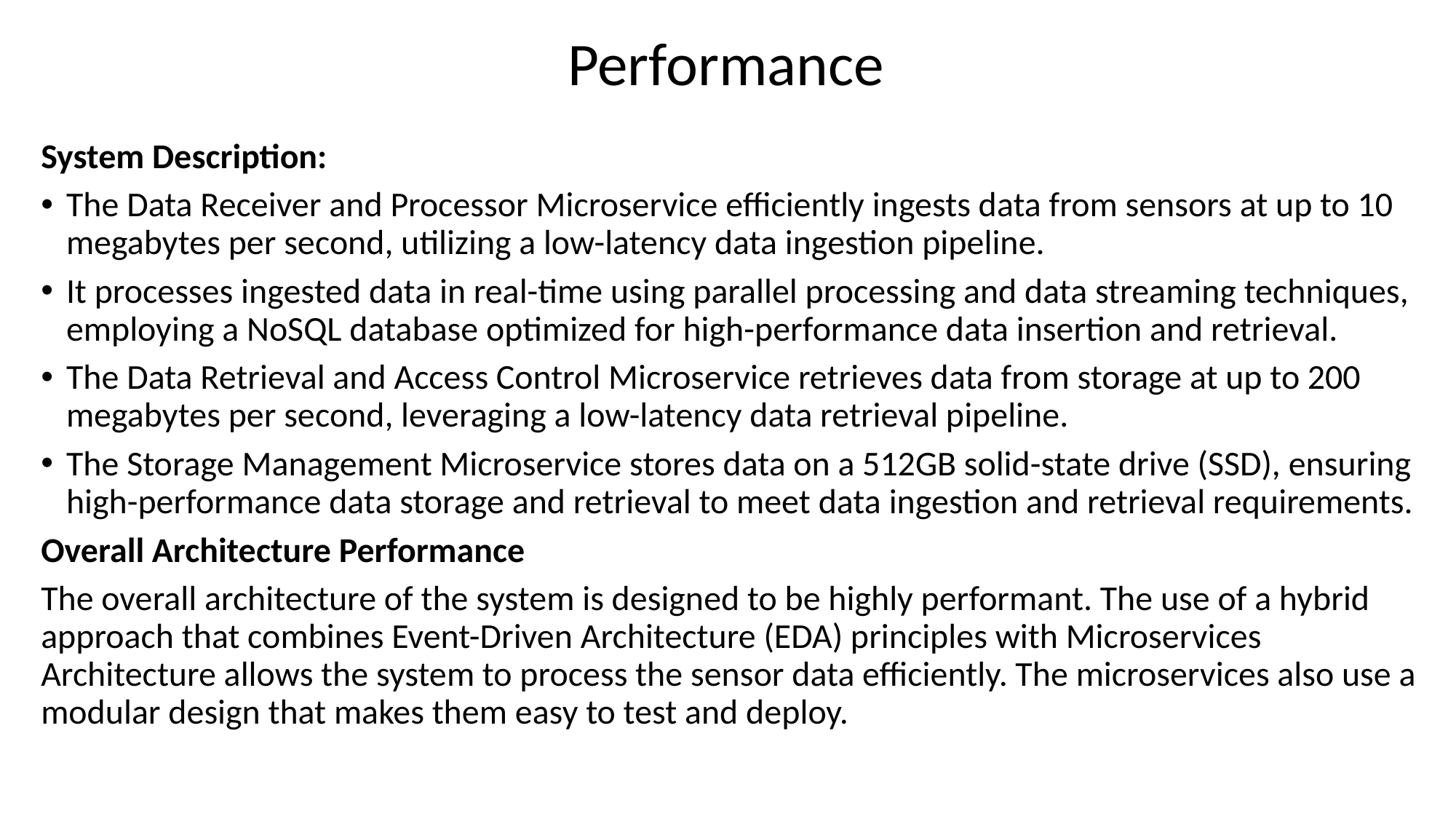

# Performance
System Description:
The Data Receiver and Processor Microservice efficiently ingests data from sensors at up to 10 megabytes per second, utilizing a low-latency data ingestion pipeline.
It processes ingested data in real-time using parallel processing and data streaming techniques, employing a NoSQL database optimized for high-performance data insertion and retrieval.
The Data Retrieval and Access Control Microservice retrieves data from storage at up to 200 megabytes per second, leveraging a low-latency data retrieval pipeline.
The Storage Management Microservice stores data on a 512GB solid-state drive (SSD), ensuring high-performance data storage and retrieval to meet data ingestion and retrieval requirements.
Overall Architecture Performance
The overall architecture of the system is designed to be highly performant. The use of a hybrid approach that combines Event-Driven Architecture (EDA) principles with Microservices Architecture allows the system to process the sensor data efficiently. The microservices also use a modular design that makes them easy to test and deploy.